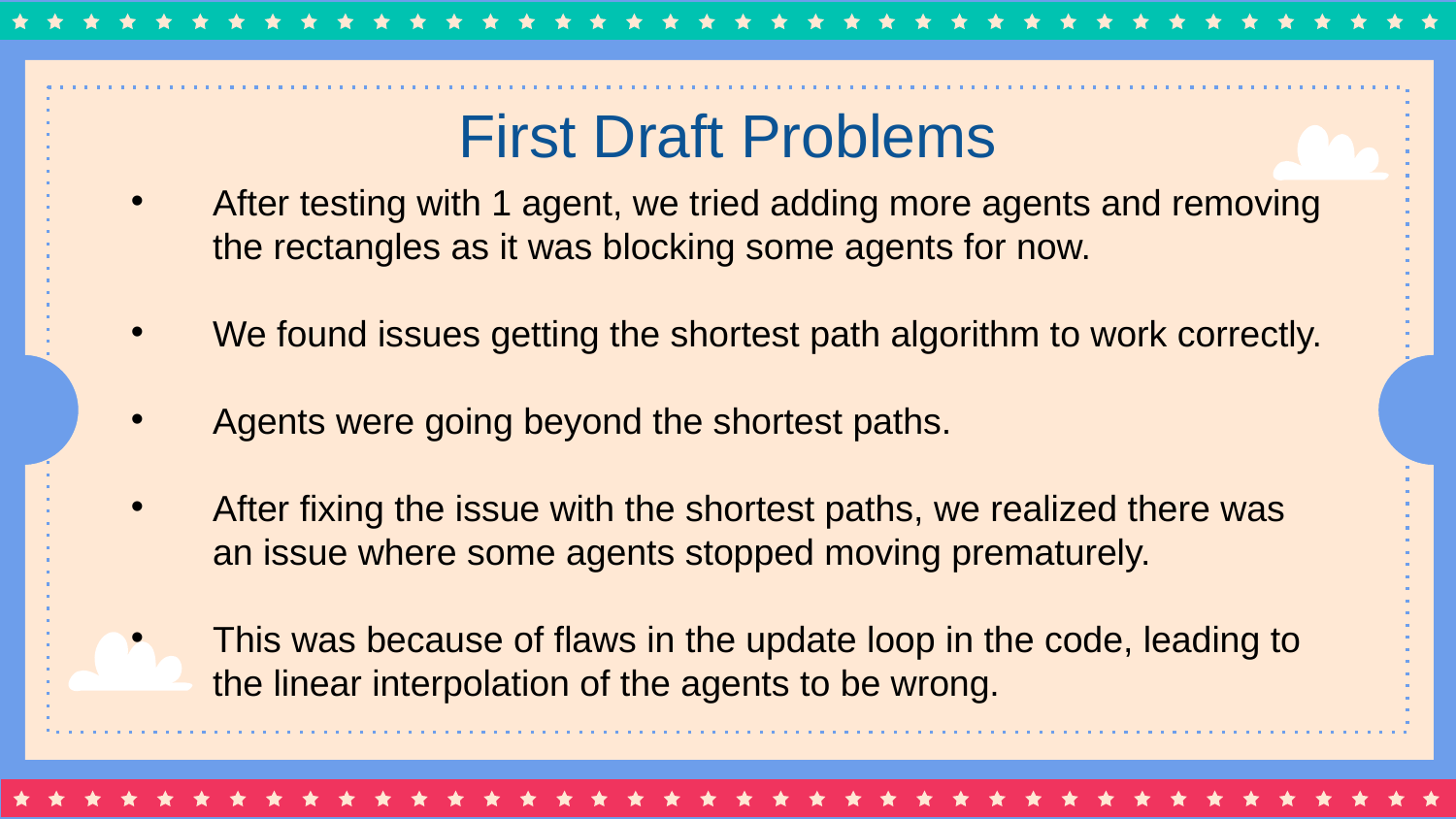

# First Draft Problems

After testing with 1 agent, we tried adding more agents and removing the rectangles as it was blocking some agents for now.

We found issues getting the shortest path algorithm to work correctly.

Agents were going beyond the shortest paths.

After fixing the issue with the shortest paths, we realized there was an issue where some agents stopped moving prematurely.

This was because of flaws in the update loop in the code, leading to the linear interpolation of the agents to be wrong.